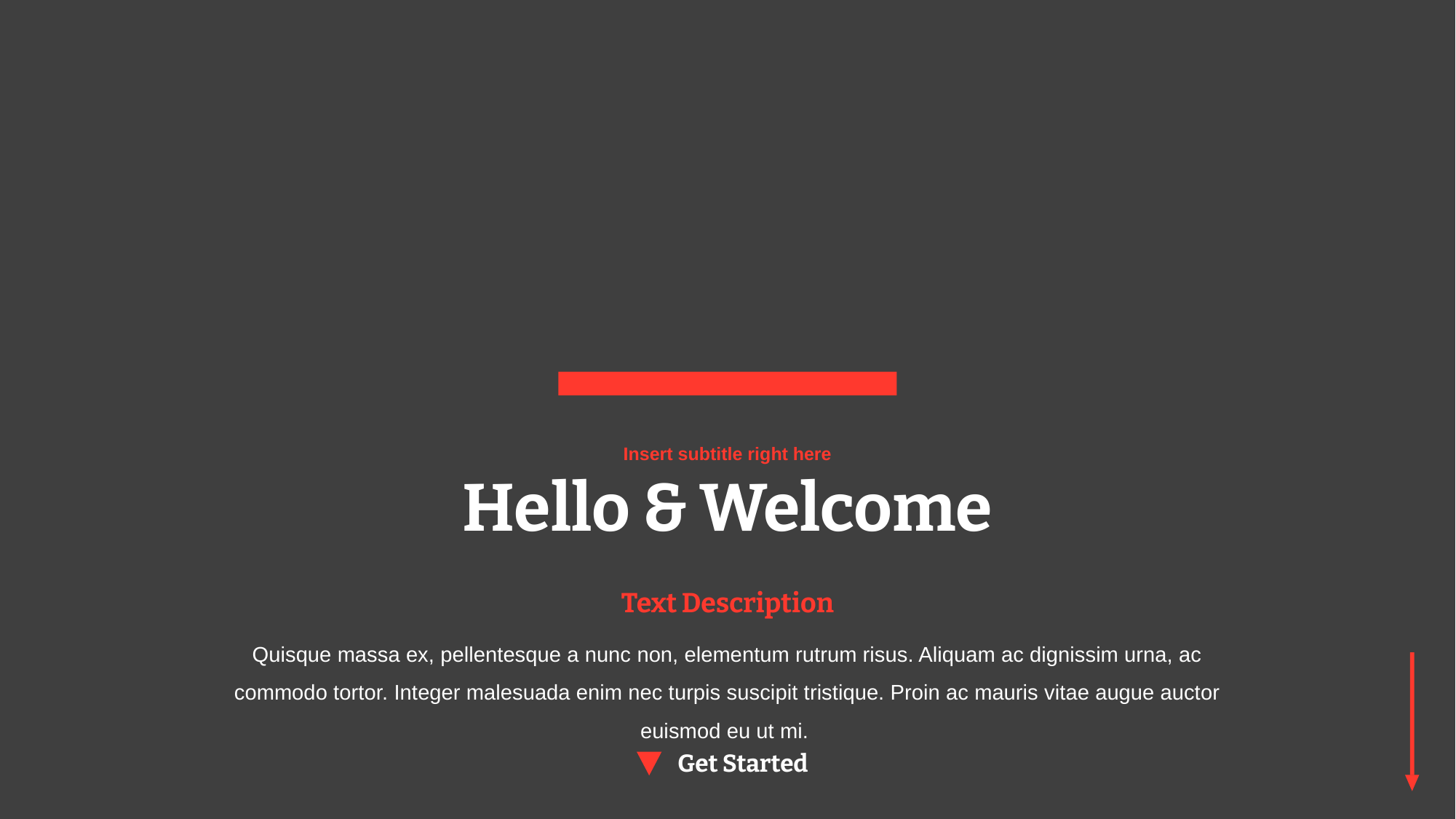

Insert subtitle right here
# Hello & Welcome
Text Description
Quisque massa ex, pellentesque a nunc non, elementum rutrum risus. Aliquam ac dignissim urna, ac commodo tortor. Integer malesuada enim nec turpis suscipit tristique. Proin ac mauris vitae augue auctor euismod eu ut mi.
Get Started